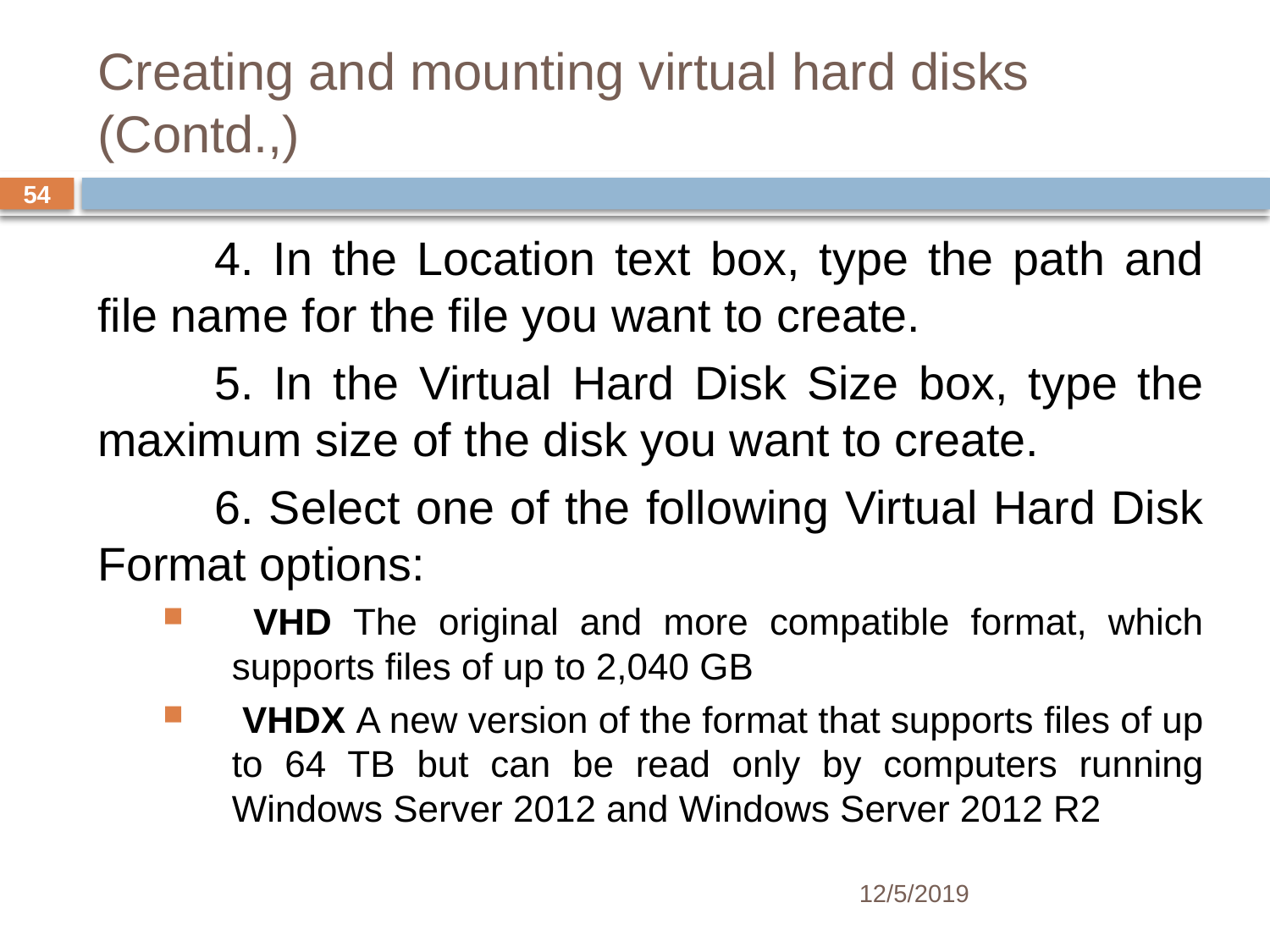

# Creating and mounting virtual hard disks (Contd.,)
54
	4. In the Location text box, type the path and file name for the file you want to create.
	5. In the Virtual Hard Disk Size box, type the maximum size of the disk you want to create.
	6. Select one of the following Virtual Hard Disk Format options:
 VHD The original and more compatible format, which supports files of up to 2,040 GB
 VHDX A new version of the format that supports files of up to 64 TB but can be read only by computers running Windows Server 2012 and Windows Server 2012 R2
12/5/2019